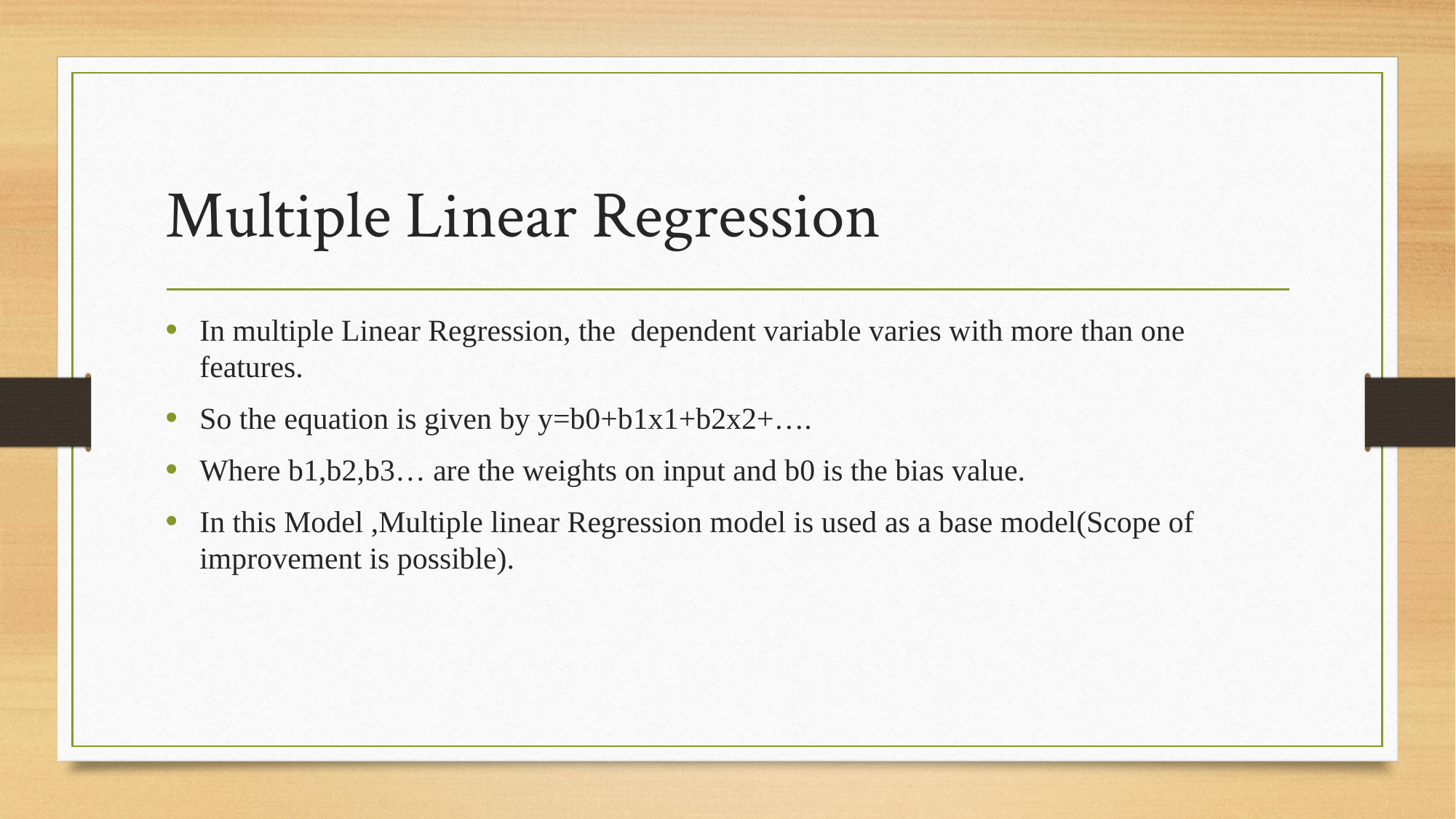

# Multiple Linear Regression
In multiple Linear Regression, the  dependent variable varies with more than one features.
So the equation is given by y=b0+b1x1+b2x2+….
Where b1,b2,b3… are the weights on input and b0 is the bias value.
In this Model ,Multiple linear Regression model is used as a base model(Scope of improvement is possible).